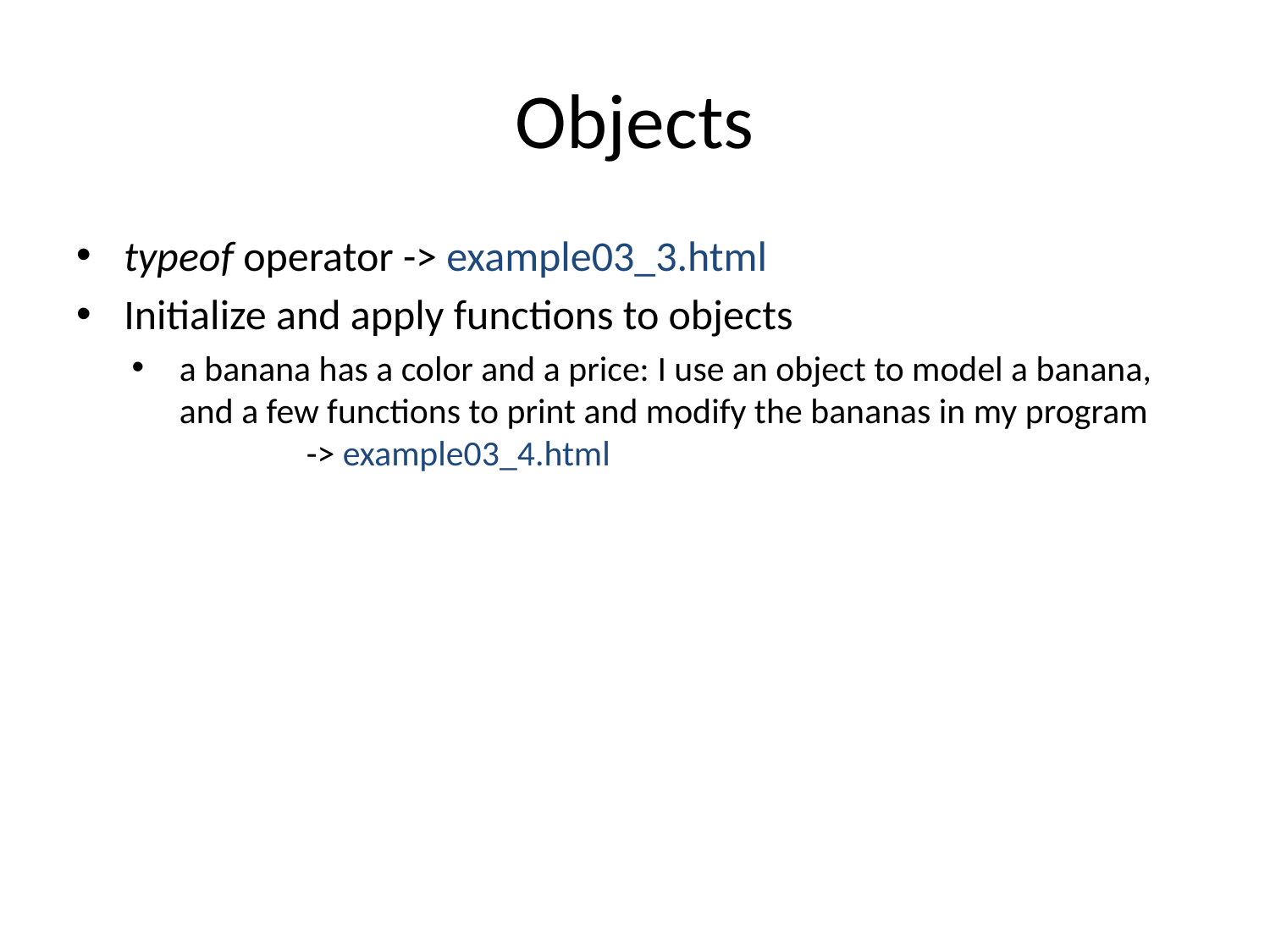

# Objects
typeof operator -> example03_3.html
Initialize and apply functions to objects
a banana has a color and a price: I use an object to model a banana, and a few functions to print and modify the bananas in my program
	-> example03_4.html